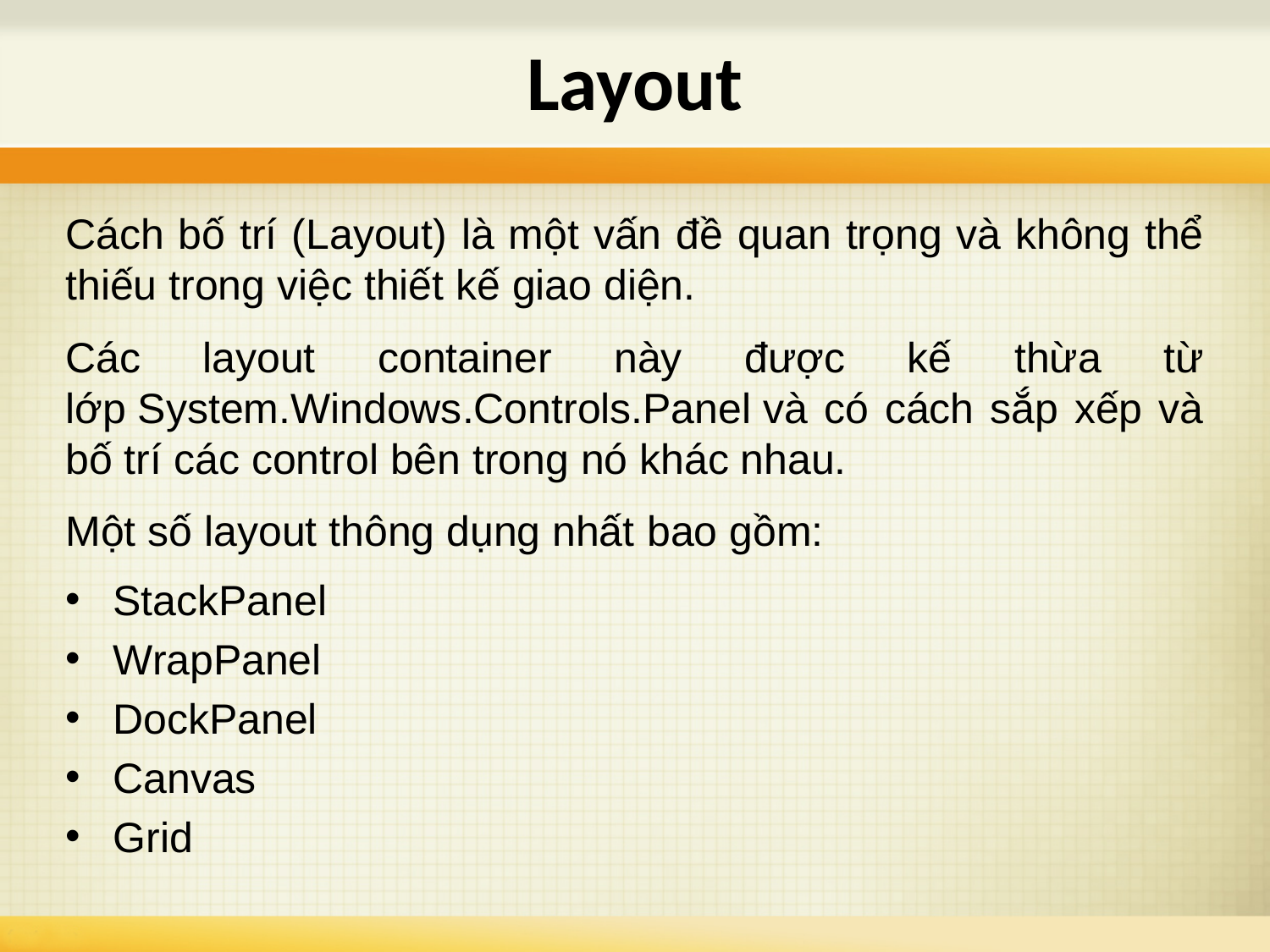

# Layout
Cách bố trí (Layout) là một vấn đề quan trọng và không thể thiếu trong việc thiết kế giao diện.
Các layout container này được kế thừa từ lớp System.Windows.Controls.Panel và có cách sắp xếp và bố trí các control bên trong nó khác nhau.
Một số layout thông dụng nhất bao gồm:
StackPanel
WrapPanel
DockPanel
Canvas
Grid